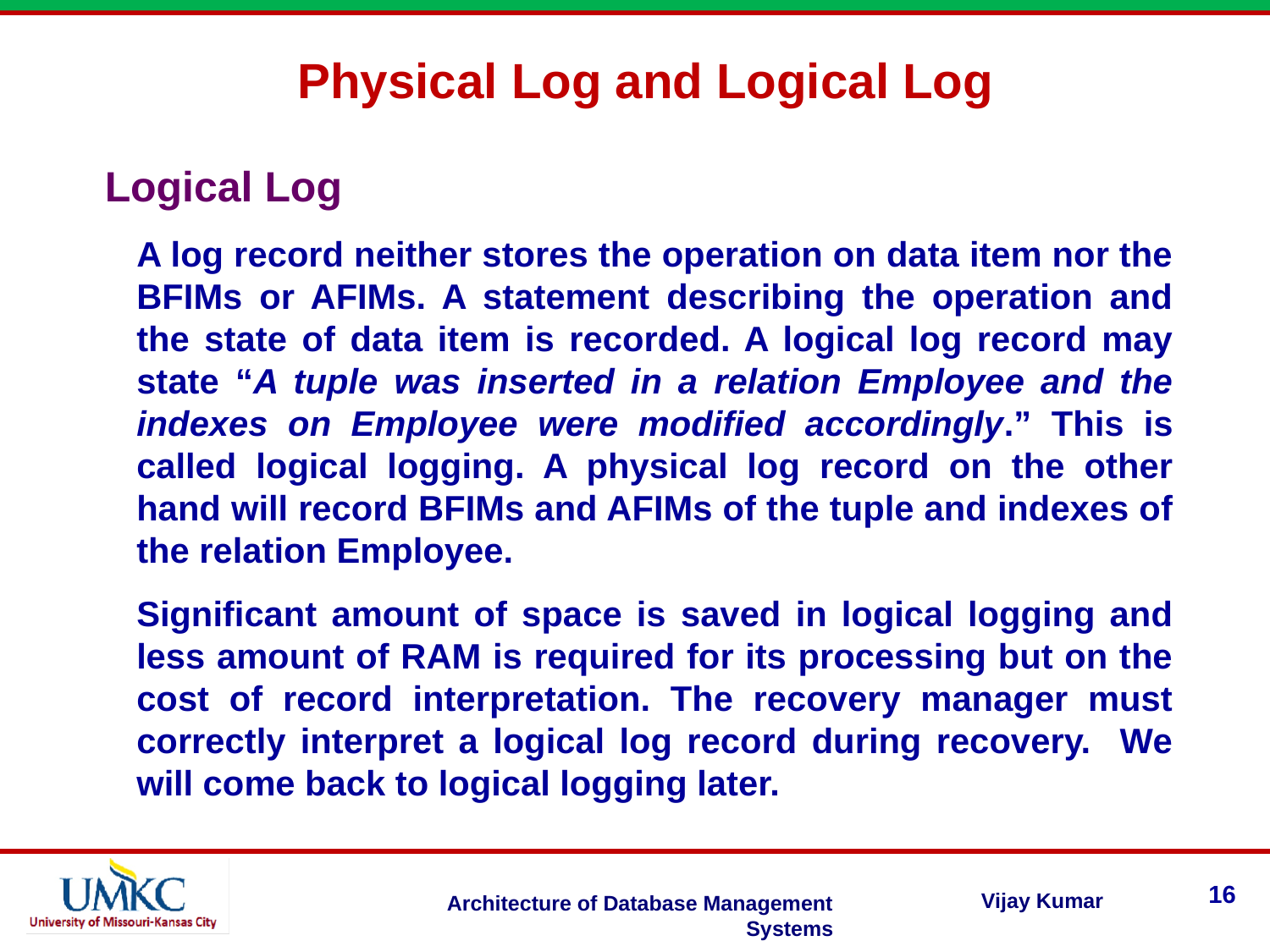

Physical Log and Logical Log
Logical Log
A log record neither stores the operation on data item nor the BFIMs or AFIMs. A statement describing the operation and the state of data item is recorded. A logical log record may state “A tuple was inserted in a relation Employee and the indexes on Employee were modified accordingly.” This is called logical logging. A physical log record on the other hand will record BFIMs and AFIMs of the tuple and indexes of the relation Employee.
Significant amount of space is saved in logical logging and less amount of RAM is required for its processing but on the cost of record interpretation. The recovery manager must correctly interpret a logical log record during recovery.  We will come back to logical logging later.
16